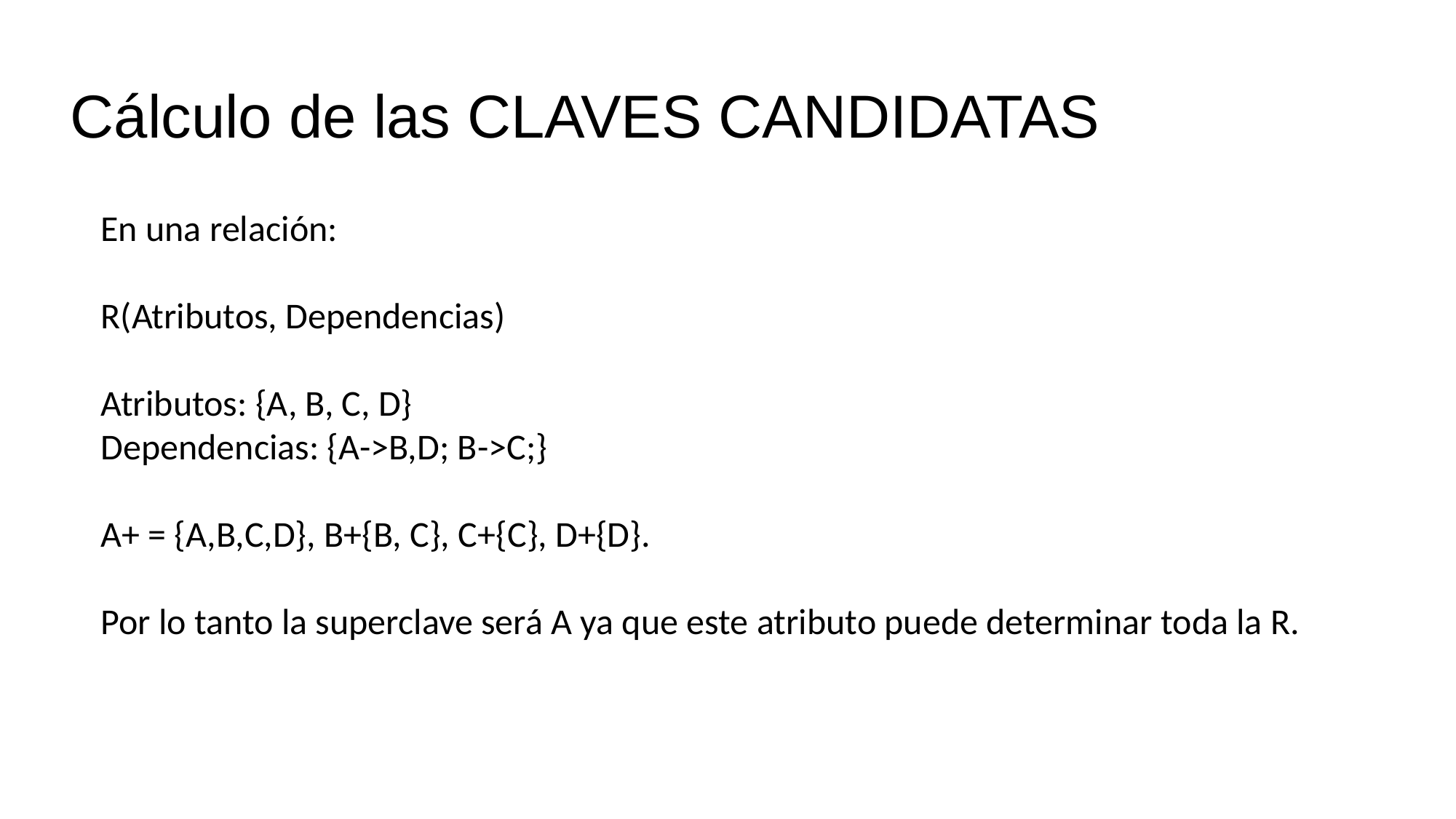

Cálculo de las CLAVES CANDIDATAS
En una relación:

R(Atributos, Dependencias)

Atributos: {A, B, C, D}
Dependencias: {A->B,D; B->C;}

A+ = {A,B,C,D}, B+{B, C}, C+{C}, D+{D}.

Por lo tanto la superclave será A ya que este atributo puede determinar toda la R.